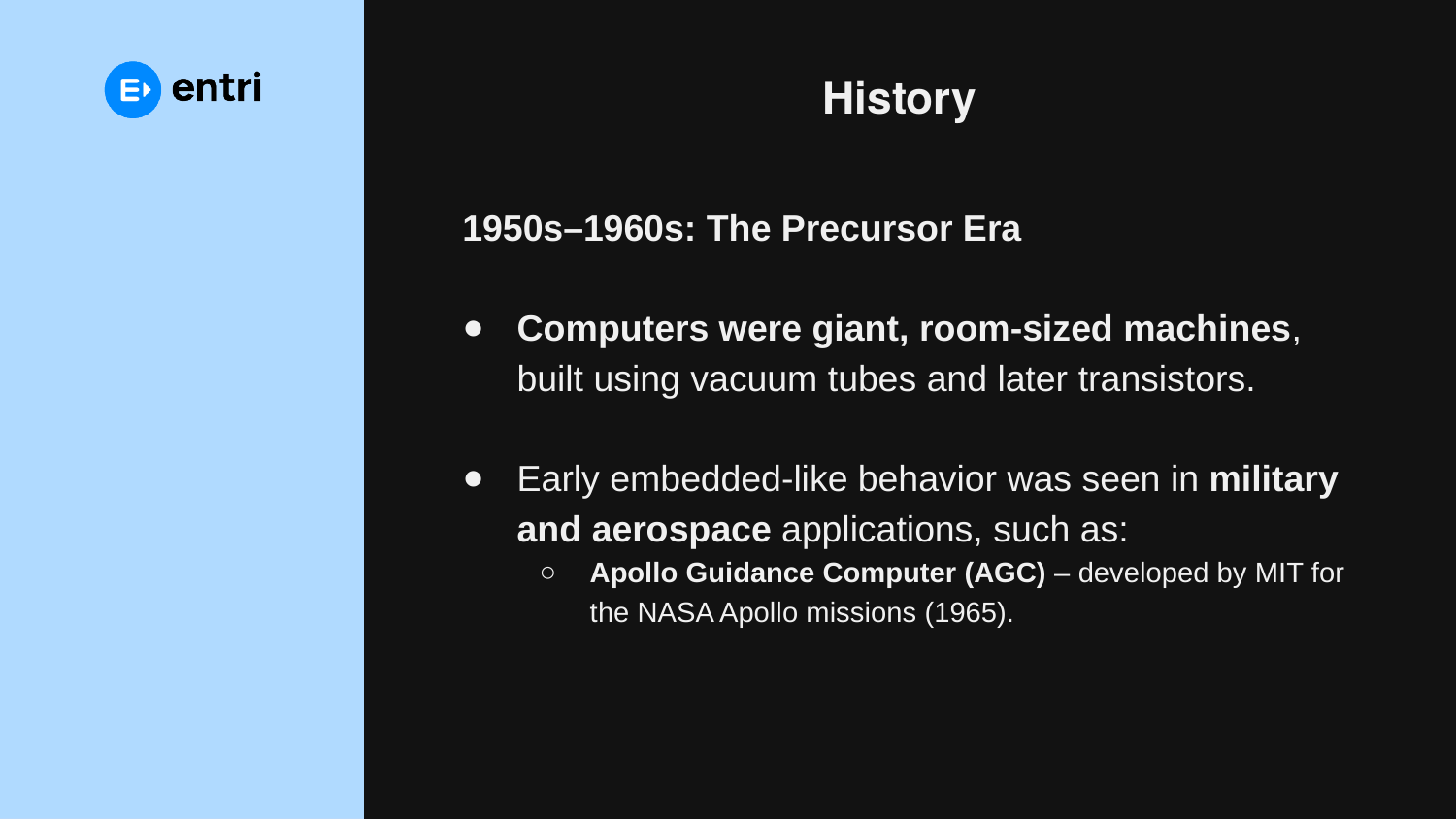

# History

1950s–1960s: The Precursor Era

Computers were giant, room-sized machines, built using vacuum tubes and later transistors.

Early embedded-like behavior was seen in military and aerospace applications, such as:
Apollo Guidance Computer (AGC) – developed by MIT for the NASA Apollo missions (1965).